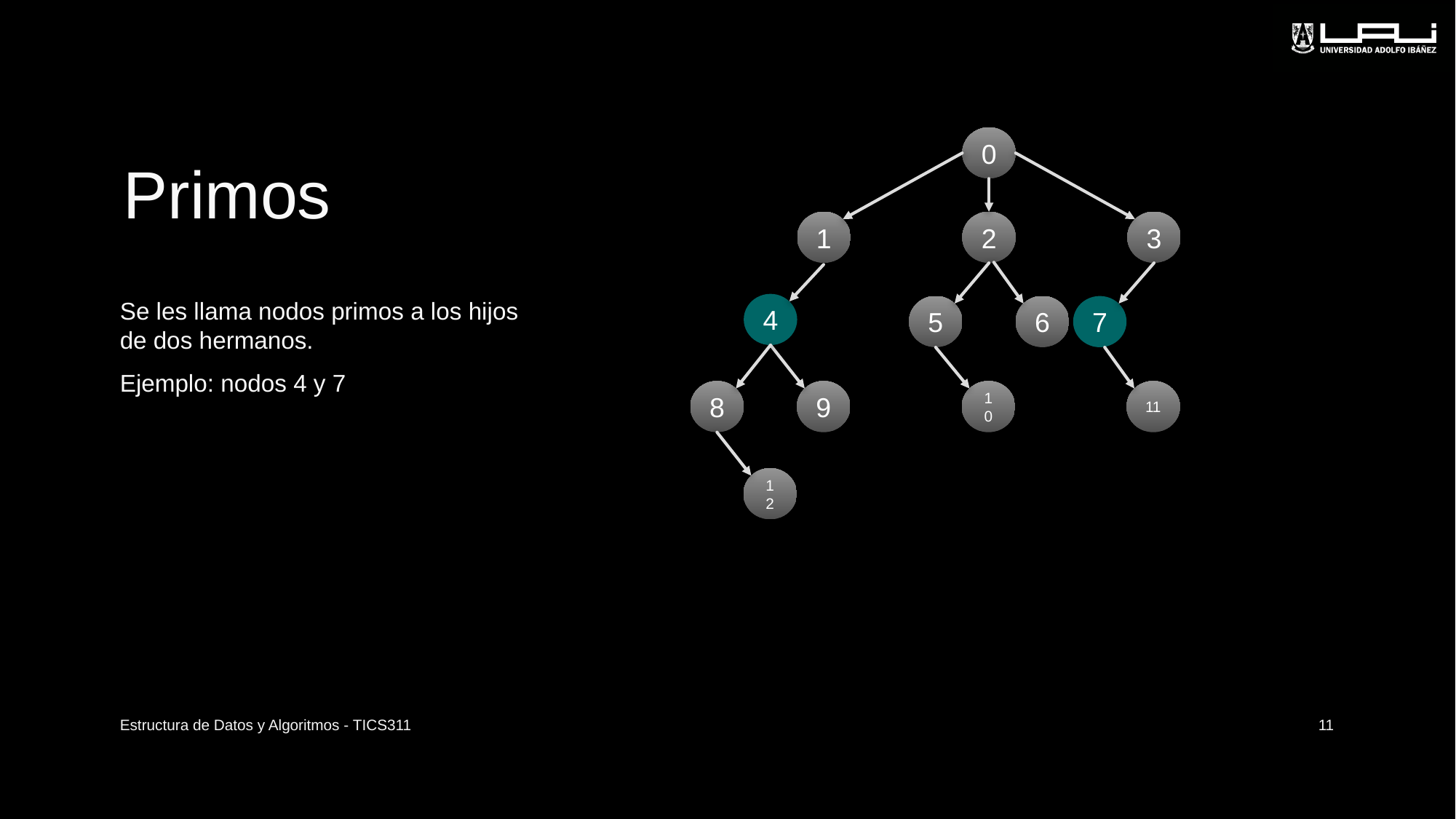

# Primos
0
1
2
3
Se les llama nodos primos a los hijos de dos hermanos.
Ejemplo: nodos 4 y 7
4
5
6
7
8
9
10
11
12
Estructura de Datos y Algoritmos - TICS311
11